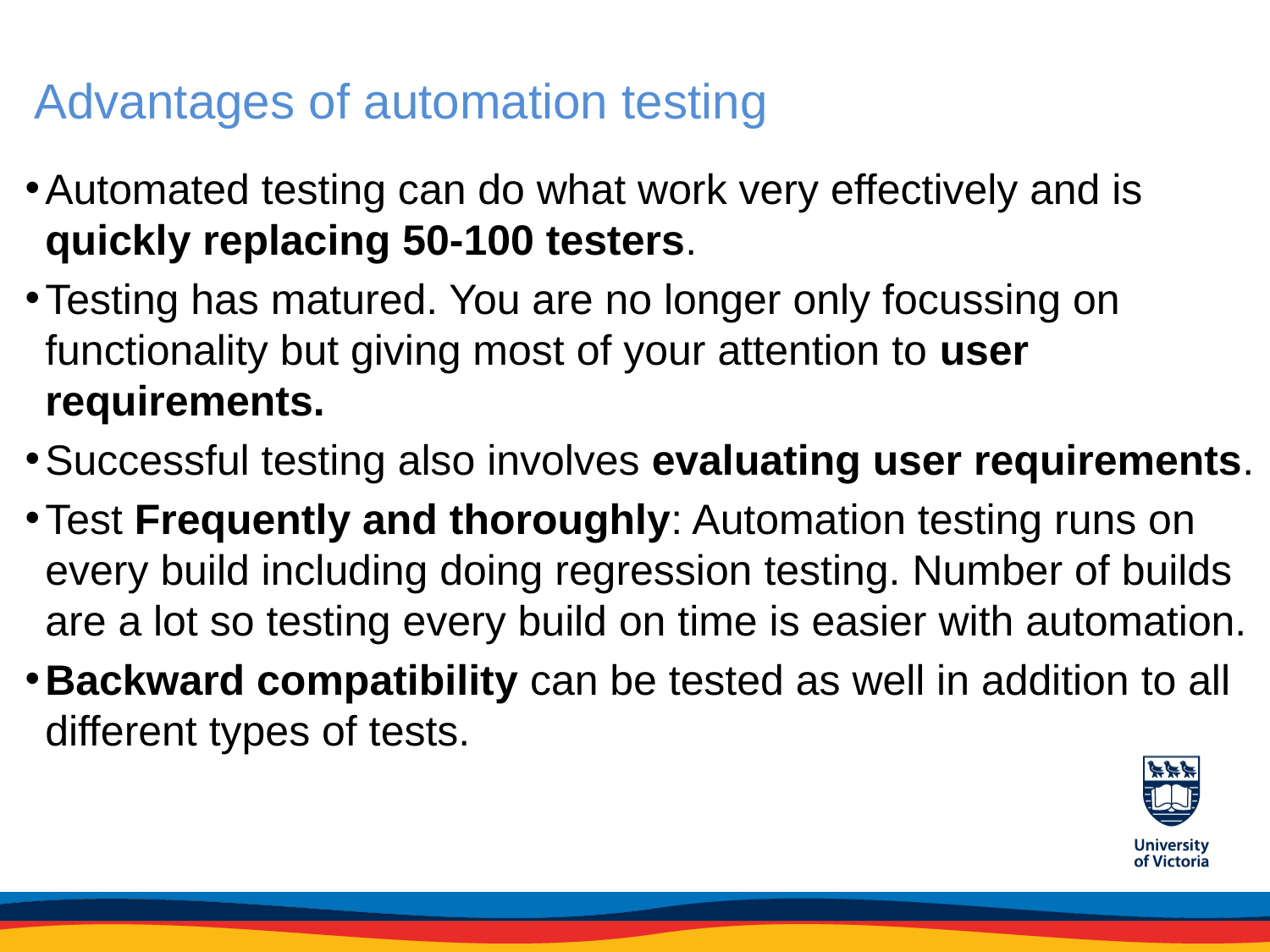

# Advantages of automation testing
Automated testing can do what work very effectively and is quickly replacing 50-100 testers.
Testing has matured. You are no longer only focussing on functionality but giving most of your attention to user requirements.
Successful testing also involves evaluating user requirements.
Test Frequently and thoroughly: Automation testing runs on every build including doing regression testing. Number of builds are a lot so testing every build on time is easier with automation.
Backward compatibility can be tested as well in addition to all different types of tests.